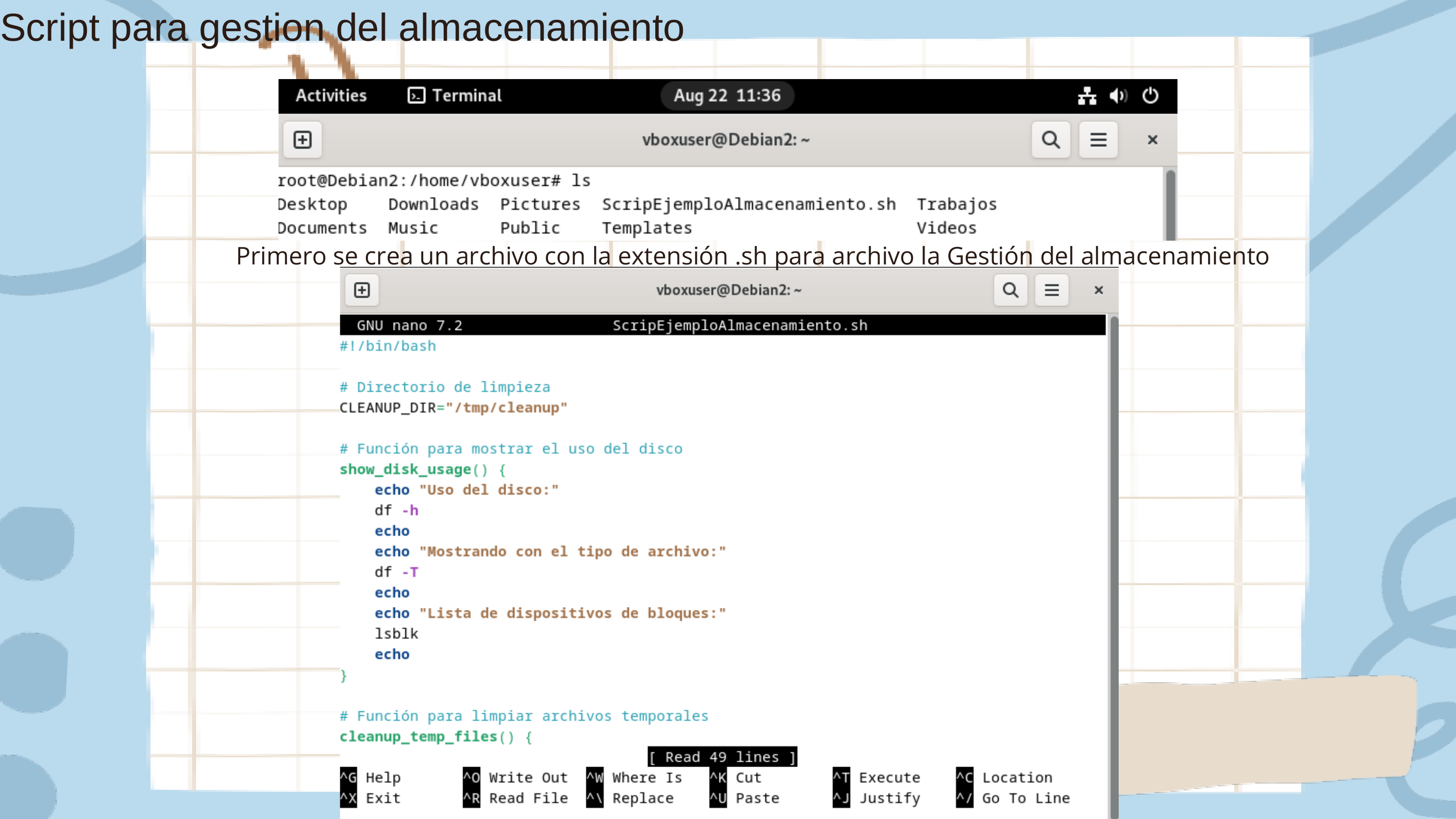

Script para gestion del almacenamiento

Primero se crea un archivo con la extensión .sh para archivo la Gestión del almacenamiento